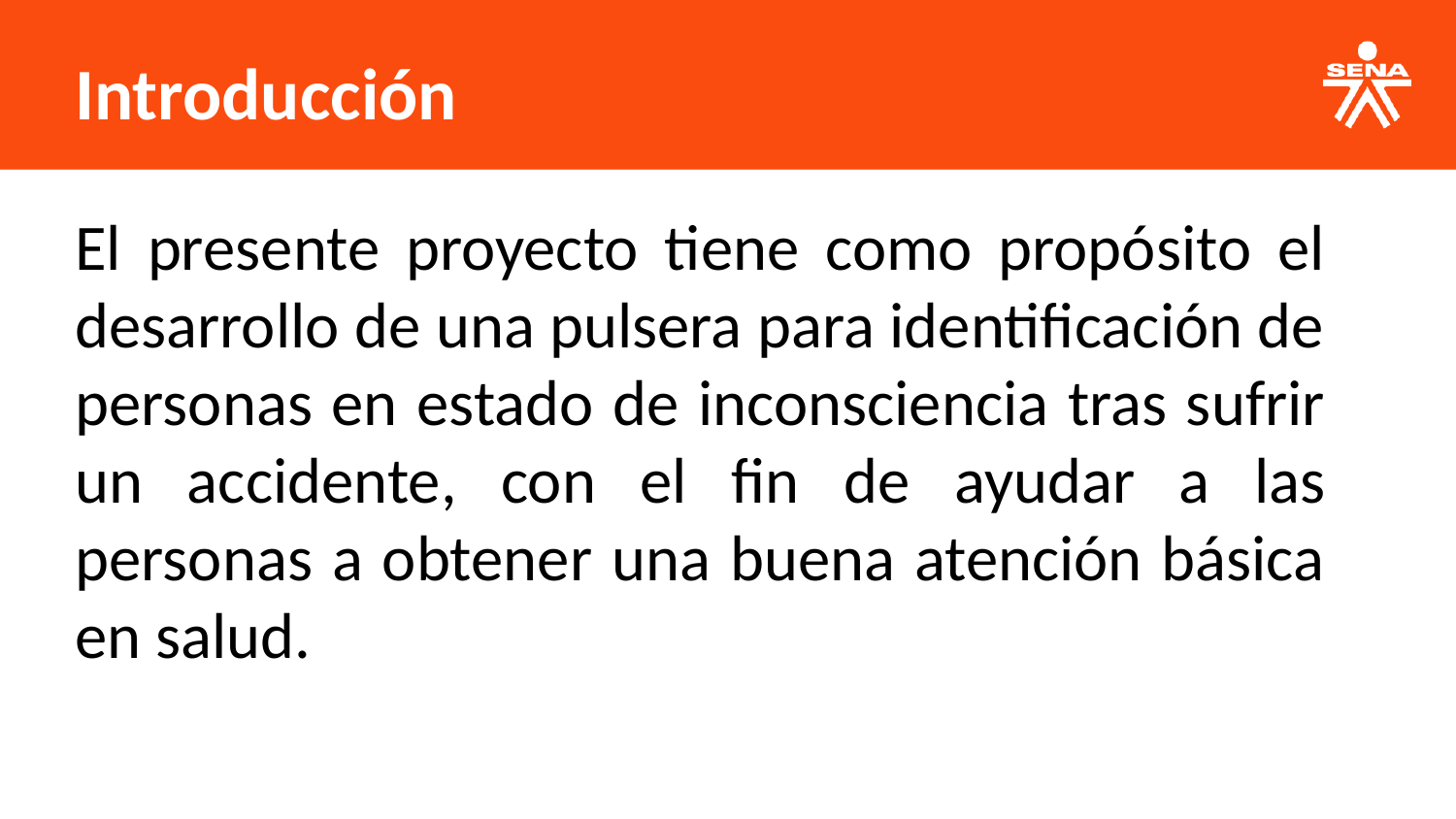

Introducción
El presente proyecto tiene como propósito el desarrollo de una pulsera para identificación de personas en estado de inconsciencia tras sufrir un accidente, con el fin de ayudar a las personas a obtener una buena atención básica en salud.